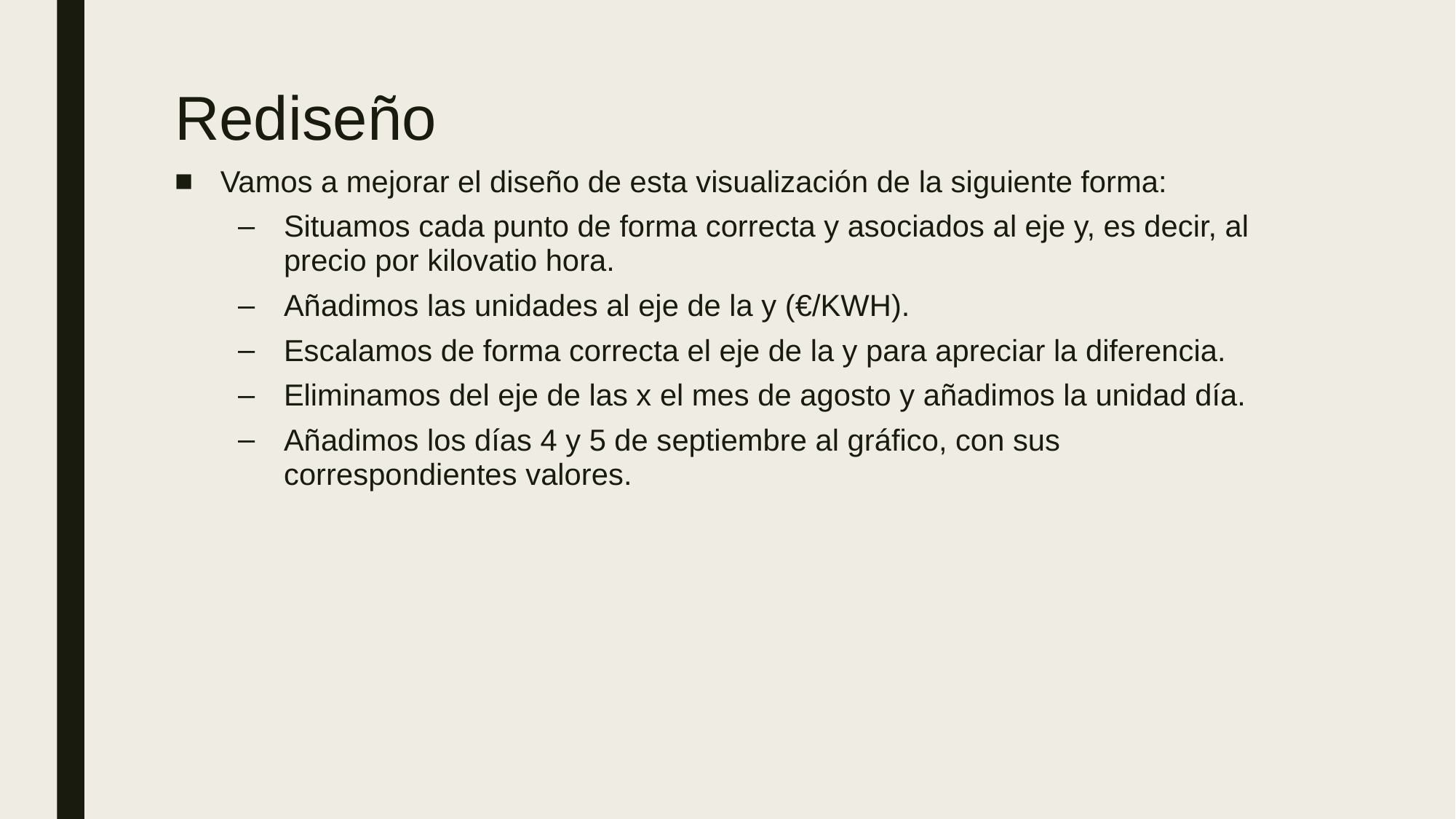

# Rediseño
Vamos a mejorar el diseño de esta visualización de la siguiente forma:
Situamos cada punto de forma correcta y asociados al eje y, es decir, al precio por kilovatio hora.
Añadimos las unidades al eje de la y (€/KWH).
Escalamos de forma correcta el eje de la y para apreciar la diferencia.
Eliminamos del eje de las x el mes de agosto y añadimos la unidad día.
Añadimos los días 4 y 5 de septiembre al gráfico, con sus correspondientes valores.